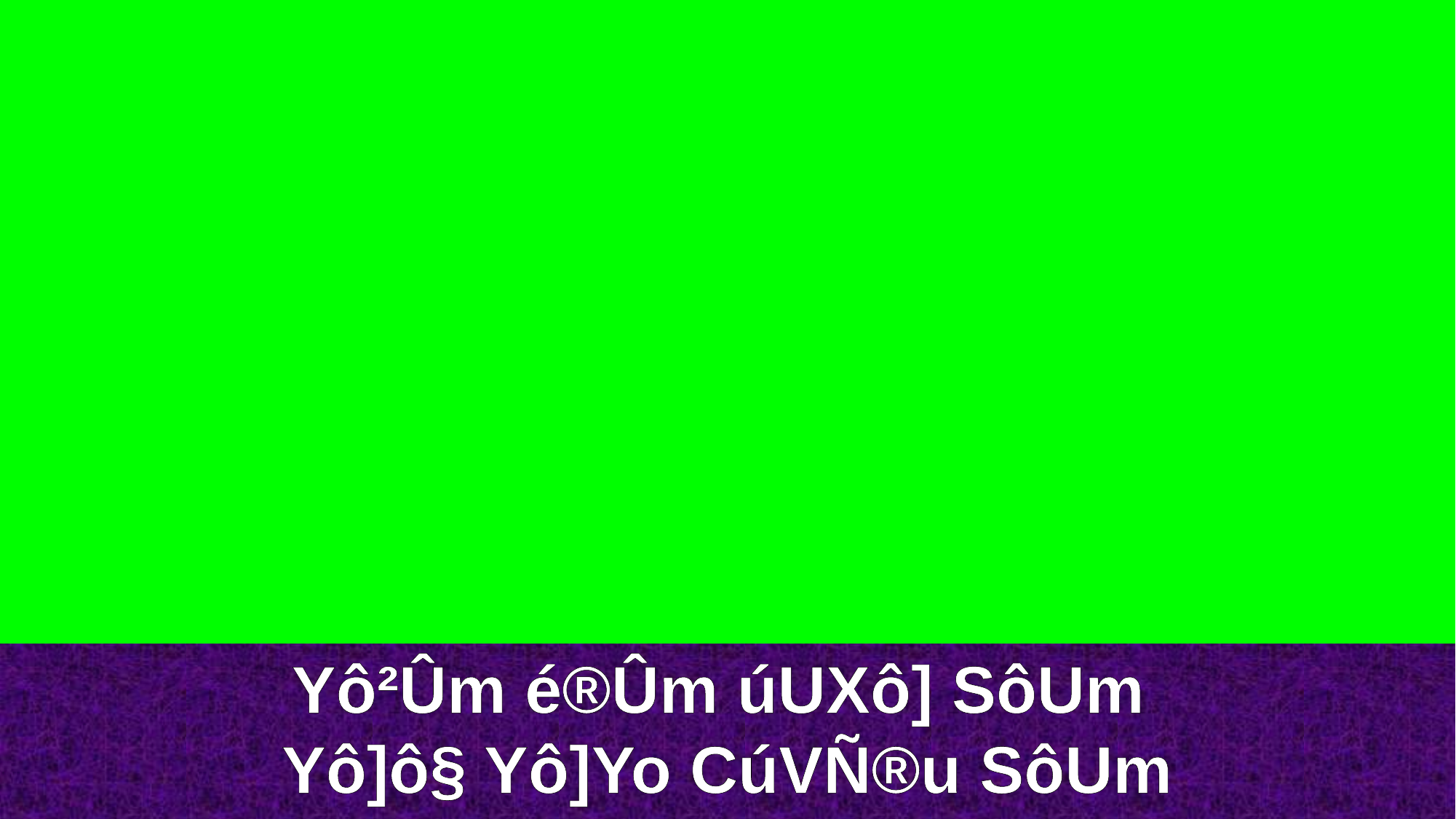

Yô²Ûm é®Ûm úUXô] SôUm
Yô]ô§ Yô]Yo CúVÑ®u SôUm